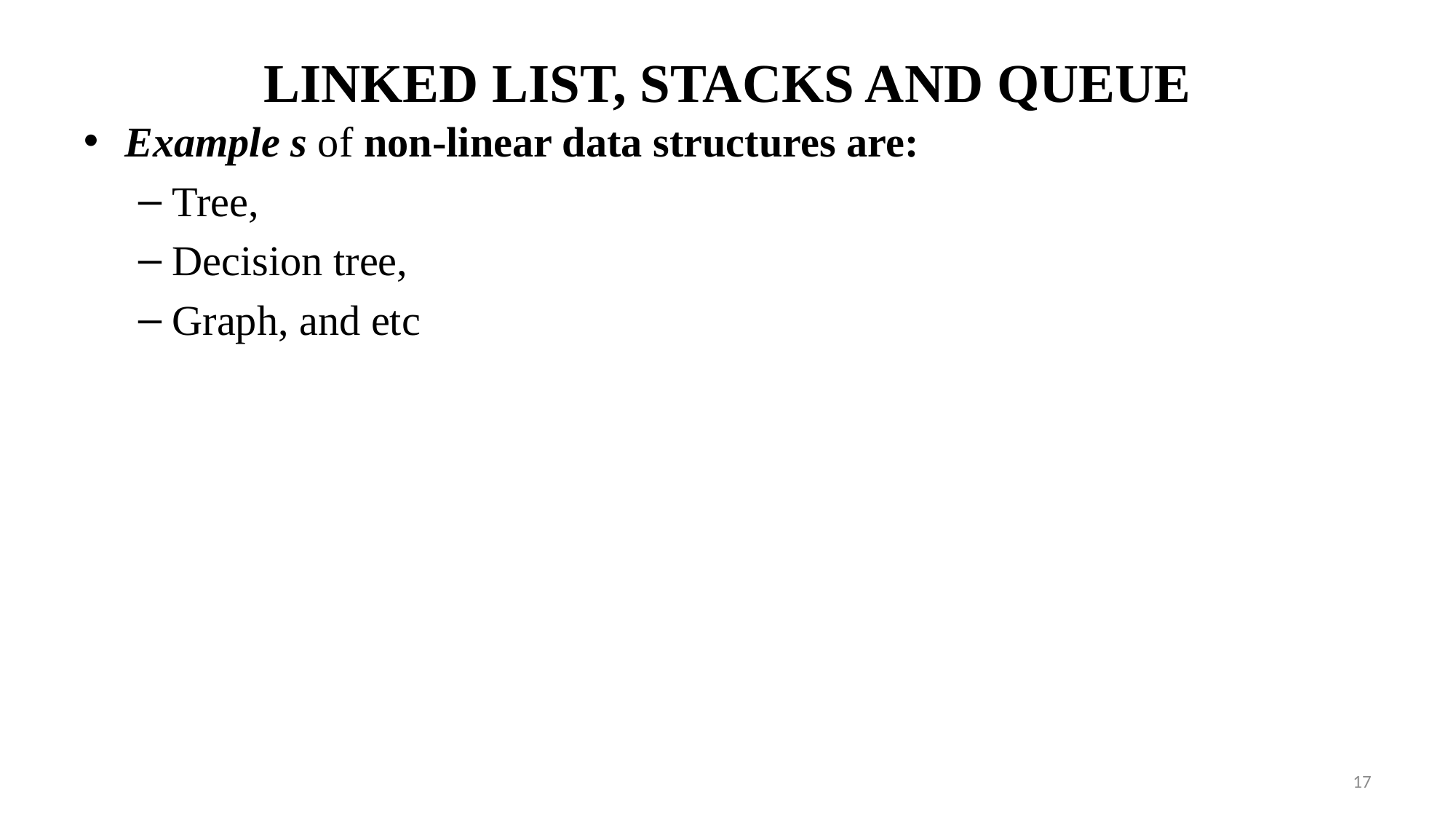

# LINKED LIST, STACKS AND QUEUE
Example s of non-linear data structures are:
Tree,
Decision tree,
Graph, and etc

17